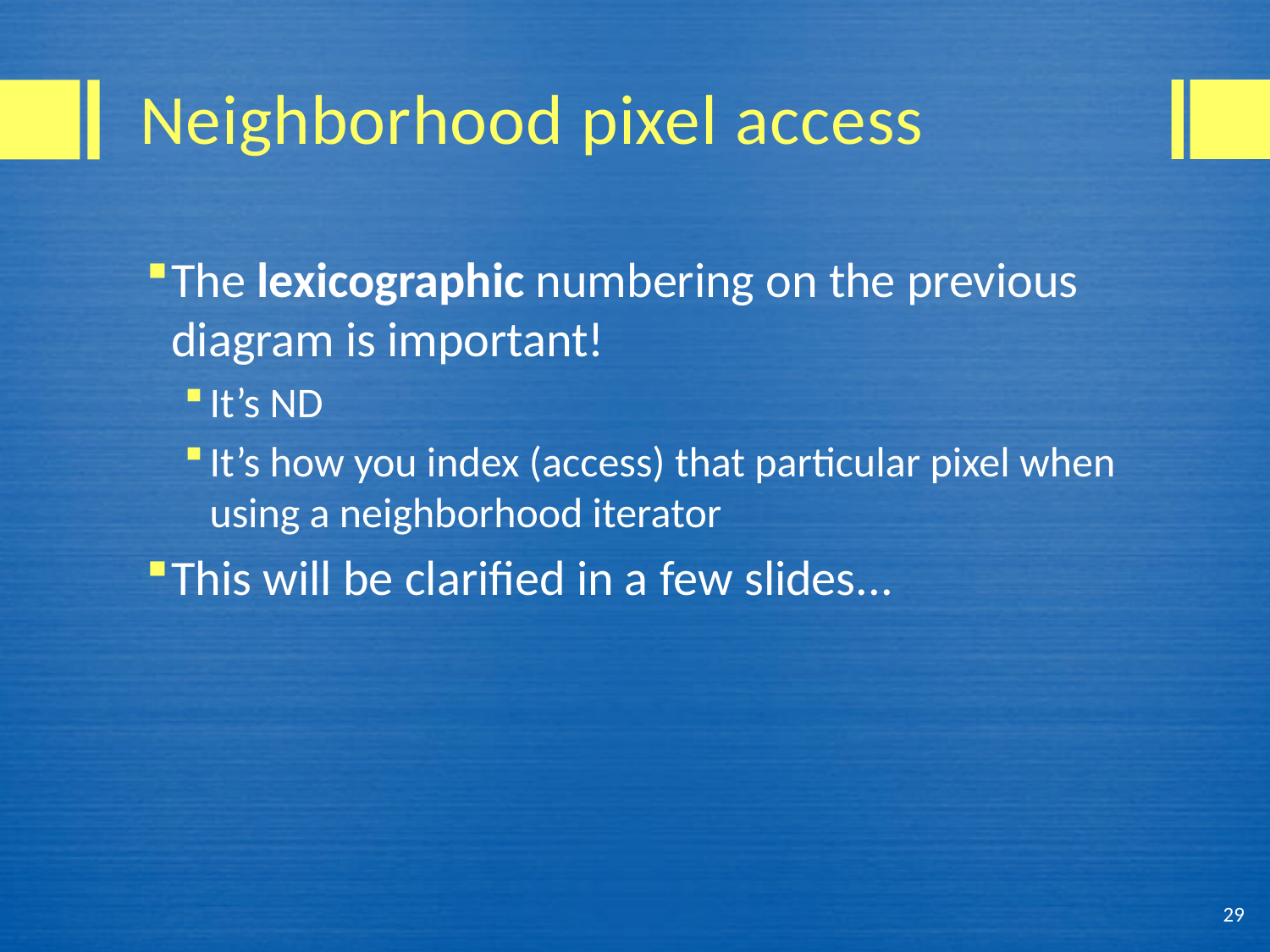

# Neighborhood pixel access
The lexicographic numbering on the previous diagram is important!
It’s ND
It’s how you index (access) that particular pixel when using a neighborhood iterator
This will be clarified in a few slides...
29